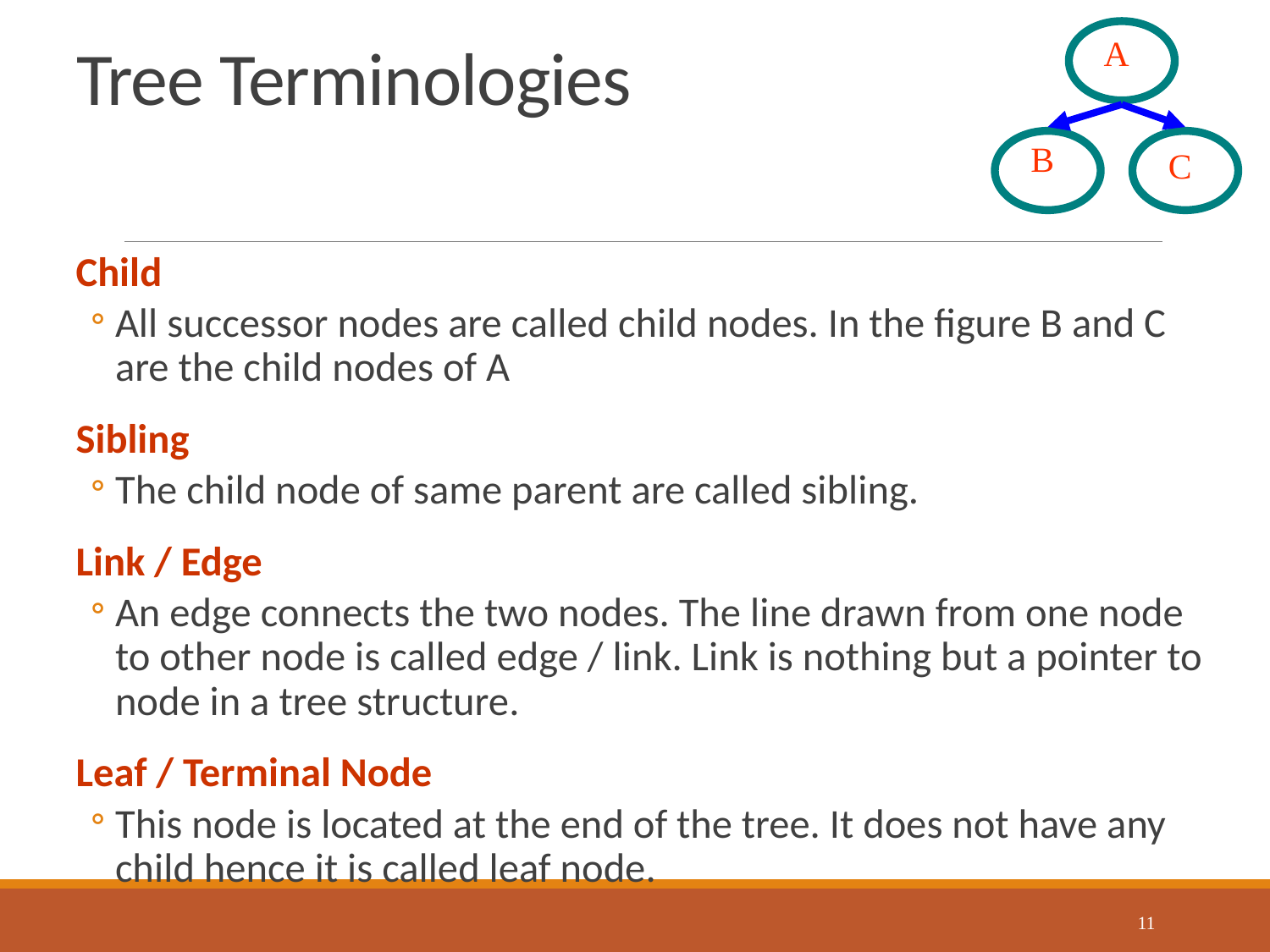

A

B
C

# Tree Terminologies
Child
All successor nodes are called child nodes. In the figure B and C are the child nodes of A
Sibling
The child node of same parent are called sibling.
Link / Edge
An edge connects the two nodes. The line drawn from one node to other node is called edge / link. Link is nothing but a pointer to node in a tree structure.
Leaf / Terminal Node
This node is located at the end of the tree. It does not have any child hence it is called leaf node.
11